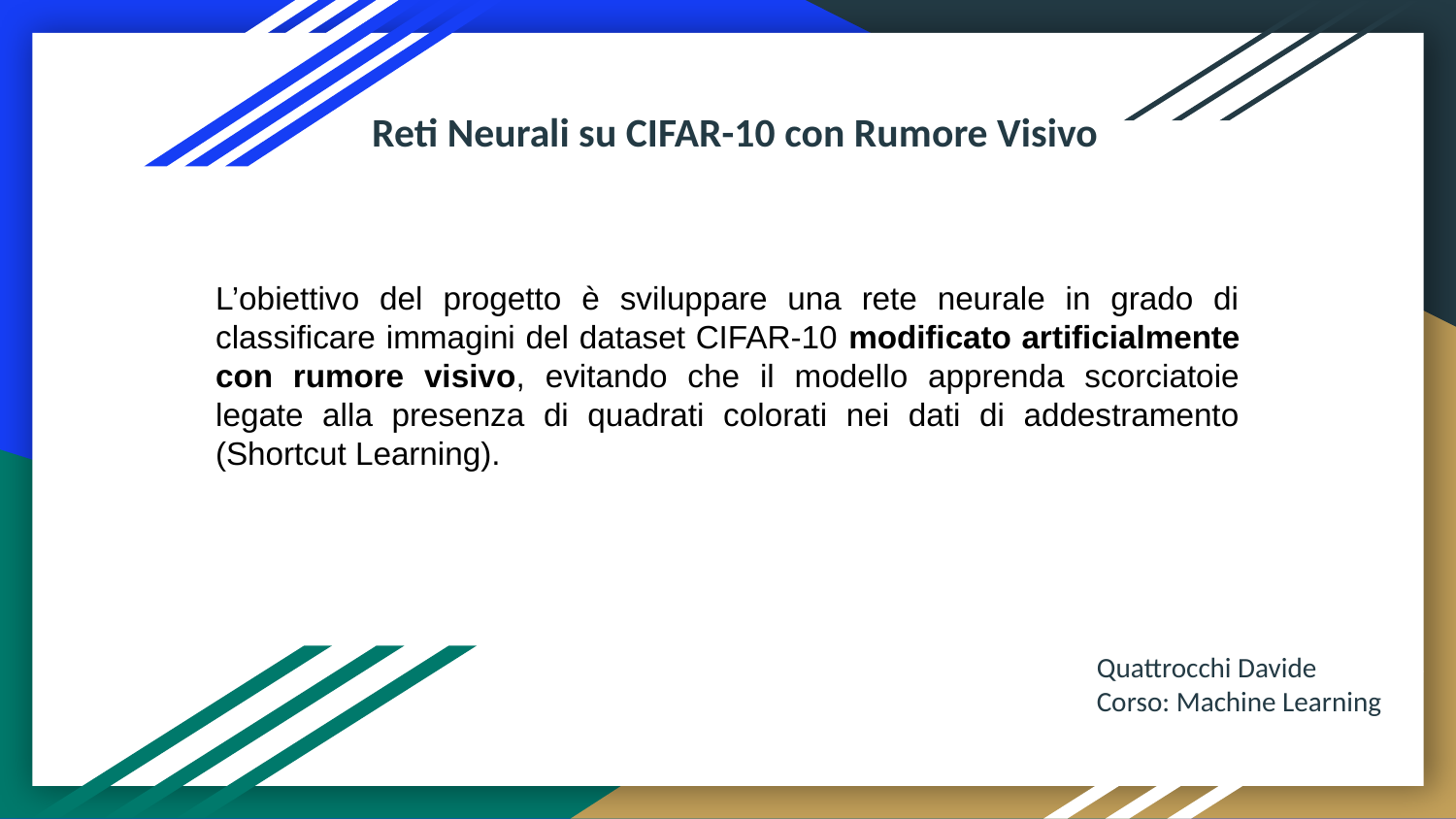

Reti Neurali su CIFAR-10 con Rumore Visivo
L’obiettivo del progetto è sviluppare una rete neurale in grado di classificare immagini del dataset CIFAR-10 modificato artificialmente con rumore visivo, evitando che il modello apprenda scorciatoie legate alla presenza di quadrati colorati nei dati di addestramento (Shortcut Learning).
Quattrocchi Davide
Corso: Machine Learning